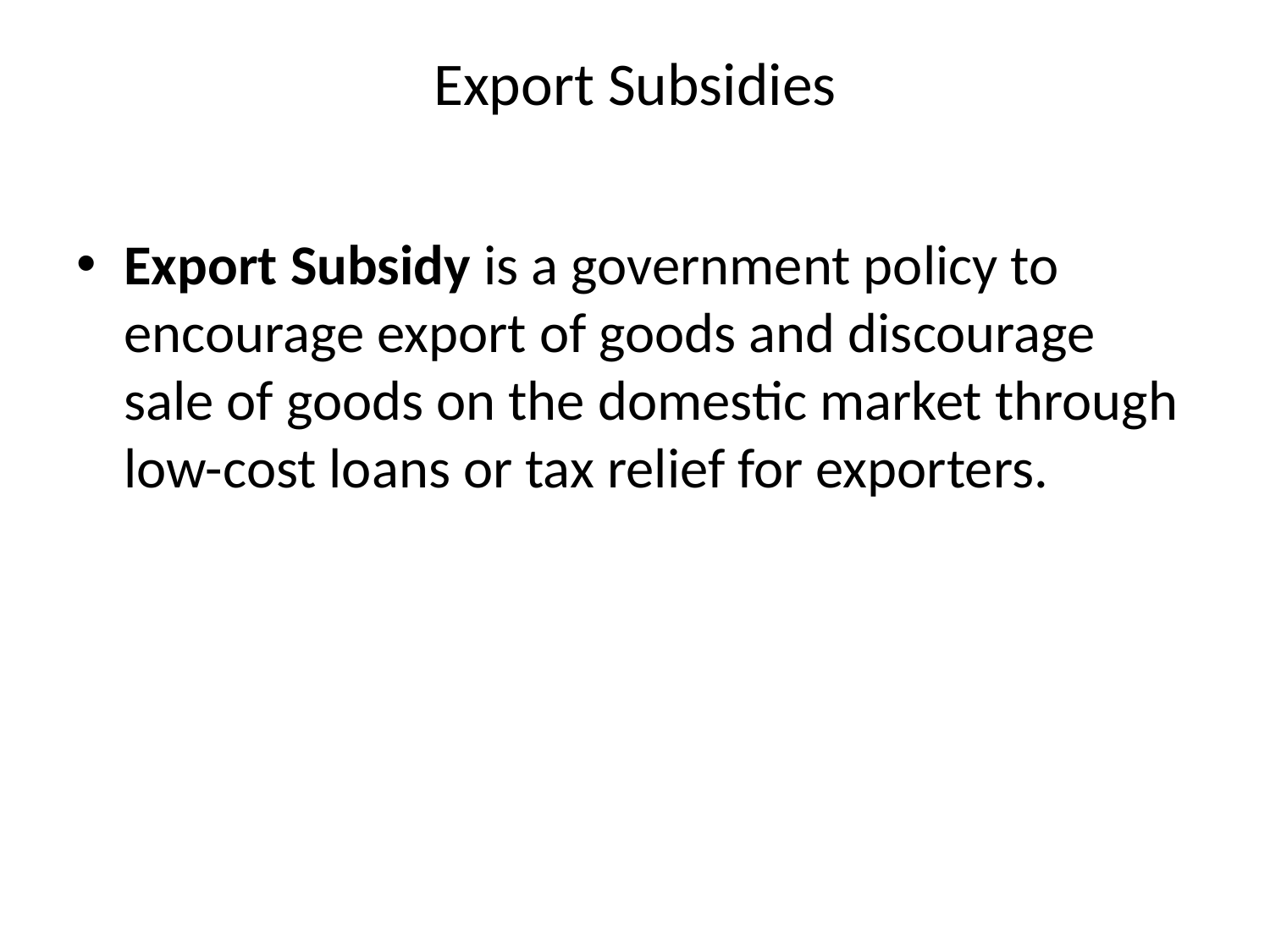

# Export Subsidies
Export Subsidy is a government policy to encourage export of goods and discourage sale of goods on the domestic market through low-cost loans or tax relief for exporters.